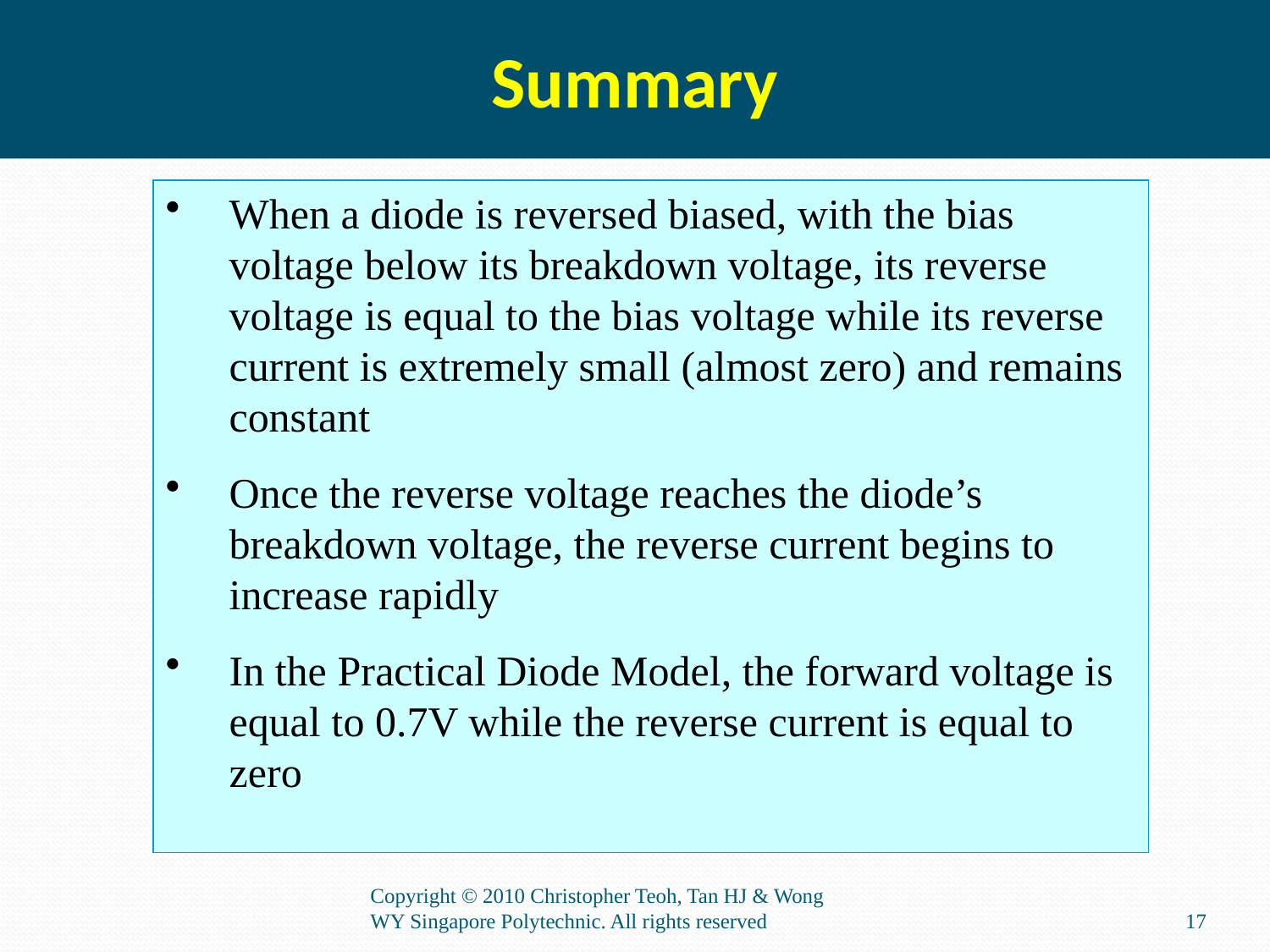

Summary
When a diode is reversed biased, with the bias voltage below its breakdown voltage, its reverse voltage is equal to the bias voltage while its reverse current is extremely small (almost zero) and remains constant

Once the reverse voltage reaches the diode’s breakdown voltage, the reverse current begins to increase rapidly

In the Practical Diode Model, the forward voltage is equal to 0.7V while the reverse current is equal to zero

Copyright © 2010 Christopher Teoh, Tan HJ & Wong WY Singapore Polytechnic. All rights reserved
17